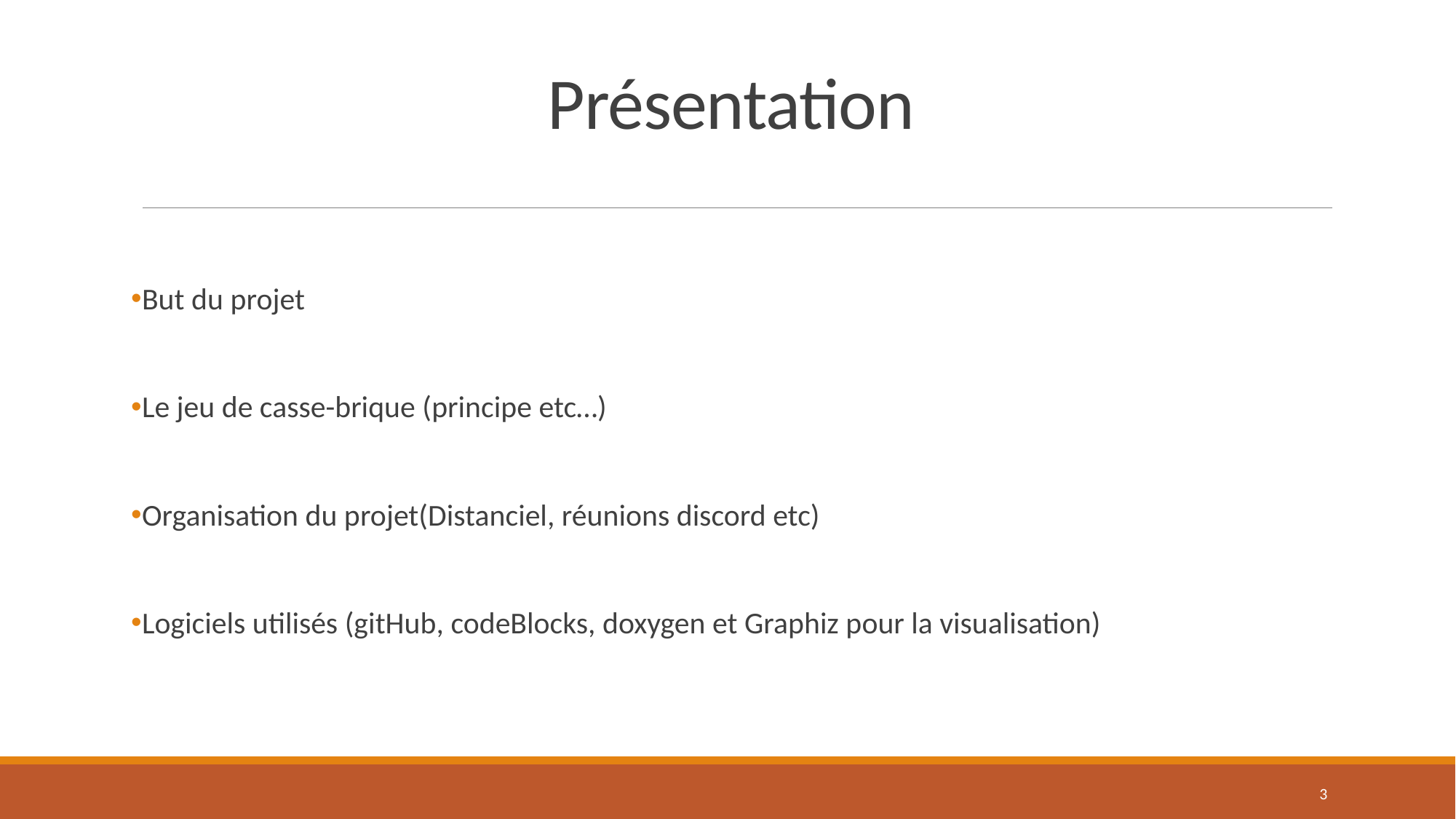

# Présentation

But du projet

Le jeu de casse-brique (principe etc…)

Organisation du projet(Distanciel, réunions discord etc)

Logiciels utilisés (gitHub, codeBlocks, doxygen et Graphiz pour la visualisation)

3